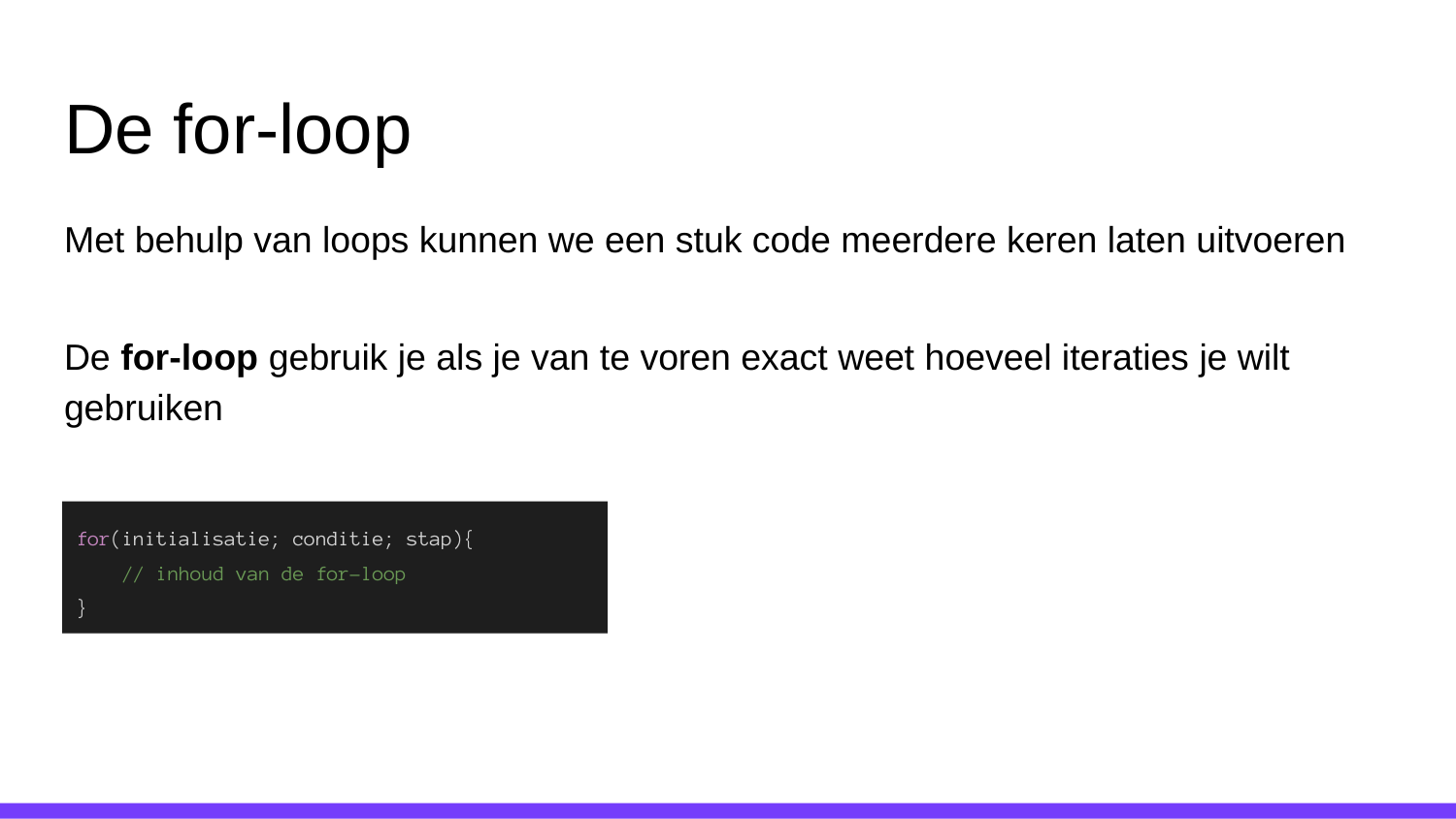

# De for-loop
Met behulp van loops kunnen we een stuk code meerdere keren laten uitvoeren
De for-loop gebruik je als je van te voren exact weet hoeveel iteraties je wilt gebruiken
for(initialisatie; conditie; stap){
    // inhoud van de for-loop
}